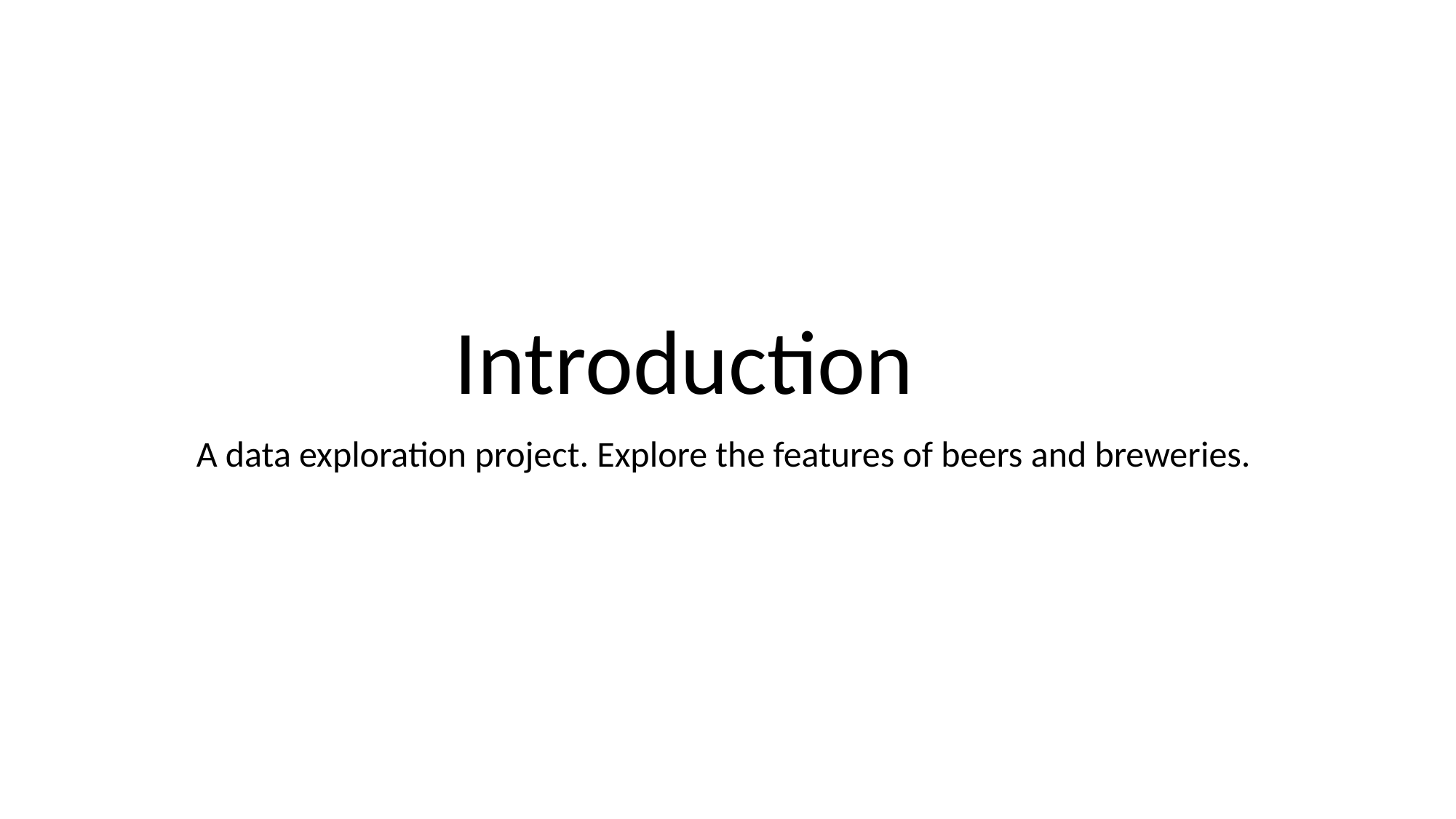

# Introduction
A data exploration project. Explore the features of beers and breweries.